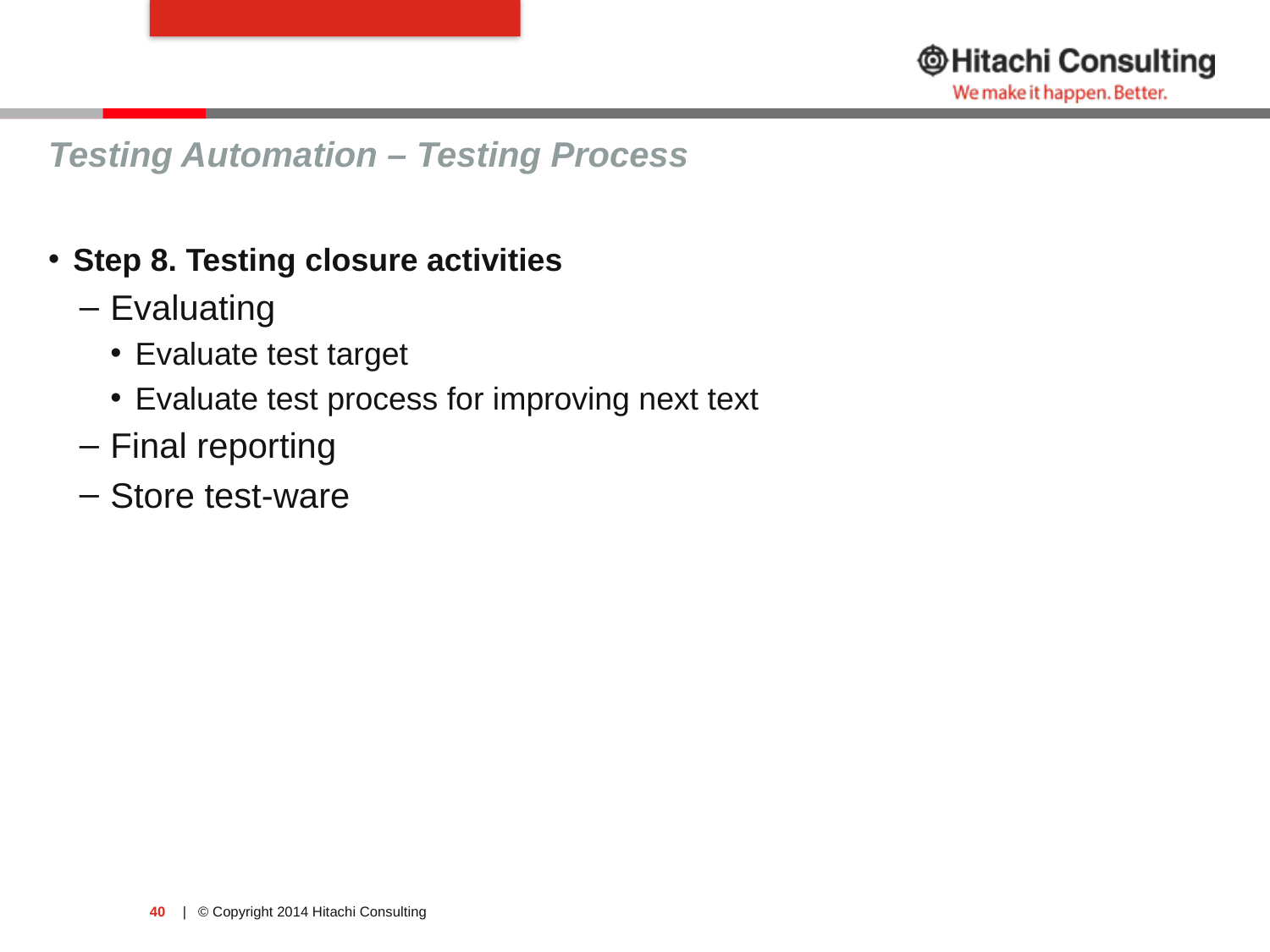

#
Testing Automation – Testing Process
Step 8. Testing closure activities
Evaluating
Evaluate test target
Evaluate test process for improving next text
Final reporting
Store test-ware